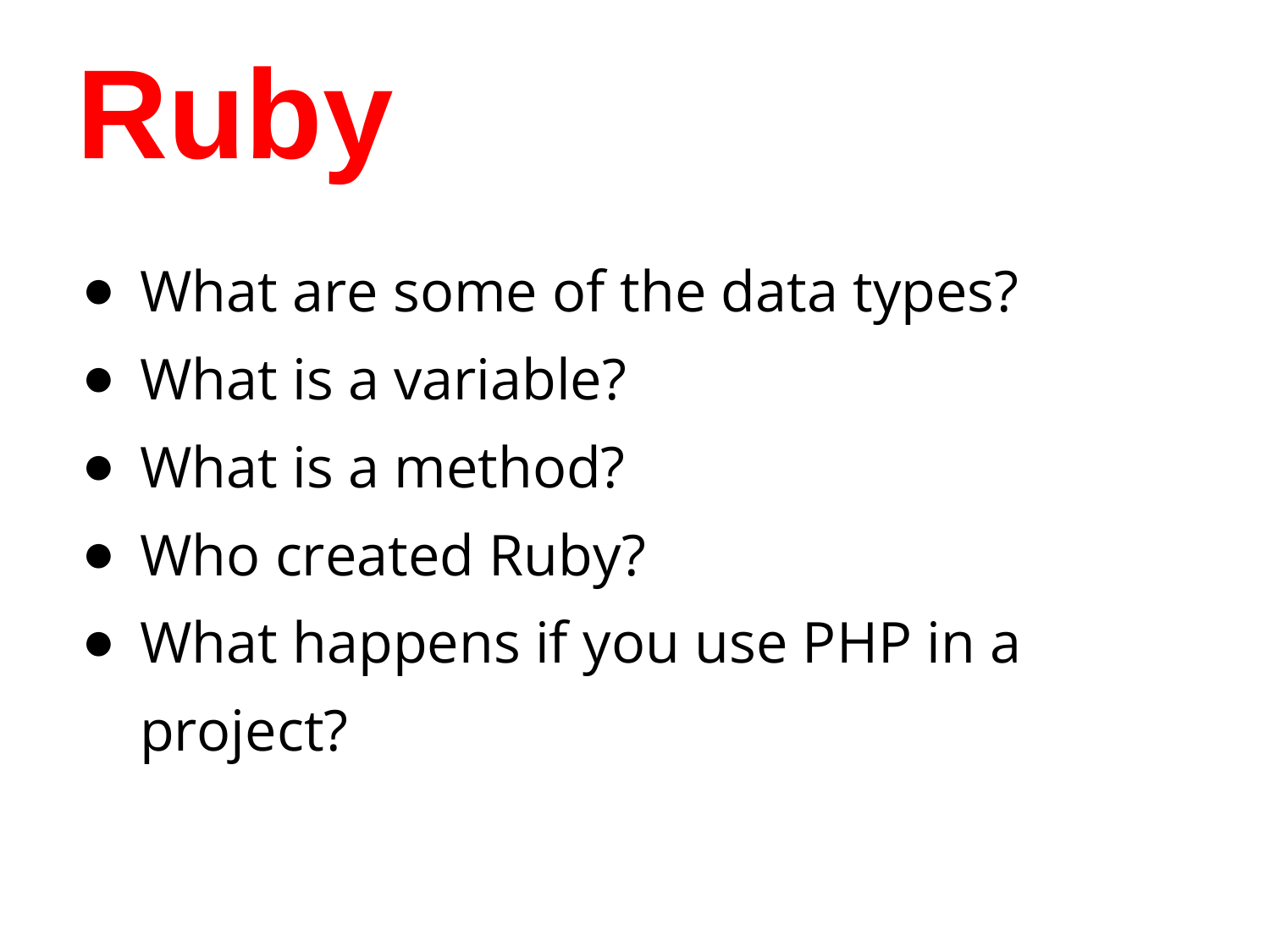

# Ruby
What are some of the data types?
What is a variable?
What is a method?
Who created Ruby?
What happens if you use PHP in a project?